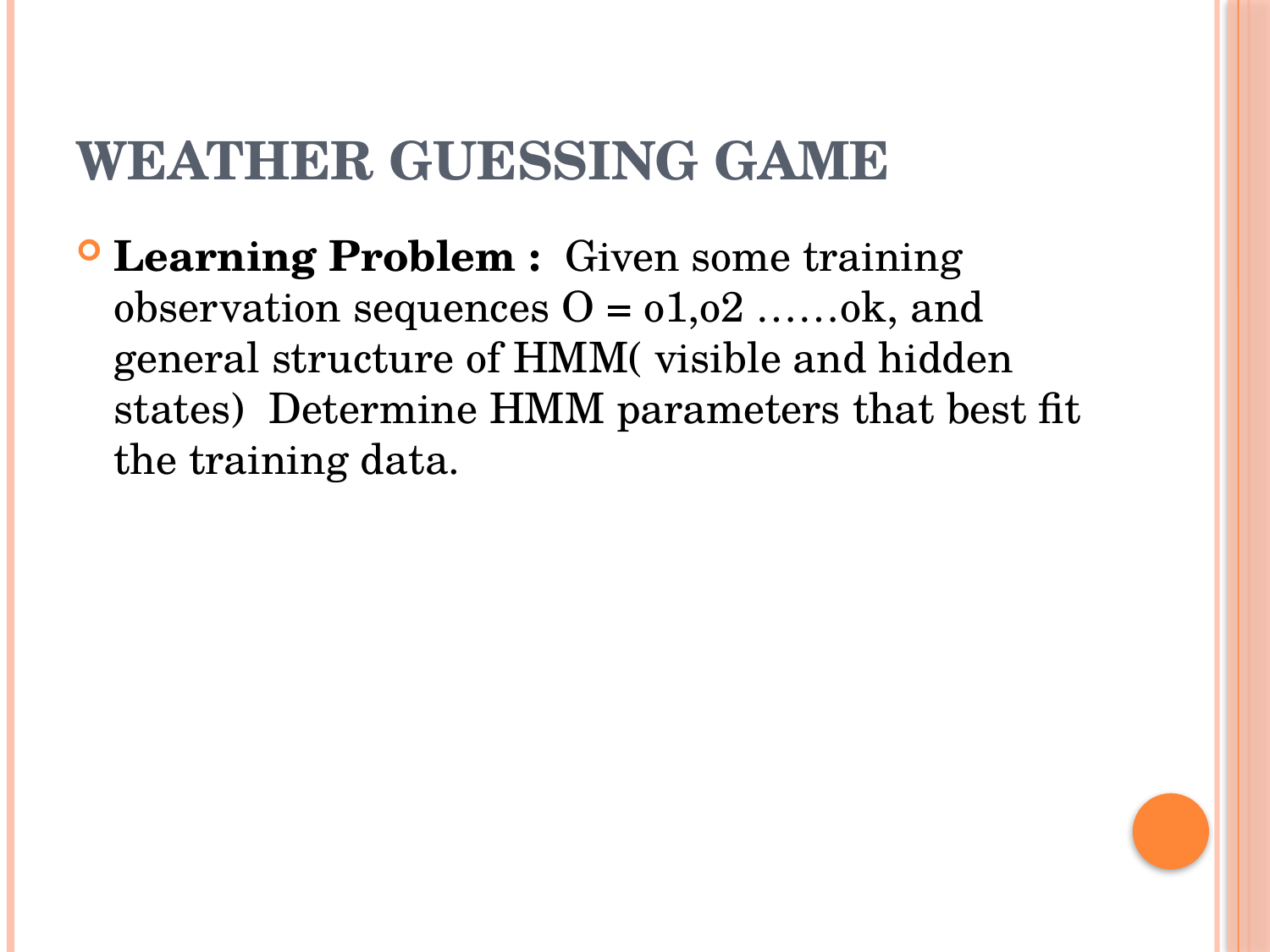

# Weather guessing game
Learning Problem :  Given some training observation sequences O = o1,o2 ……ok, and general structure of HMM( visible and hidden states)  Determine HMM parameters that best fit the training data.